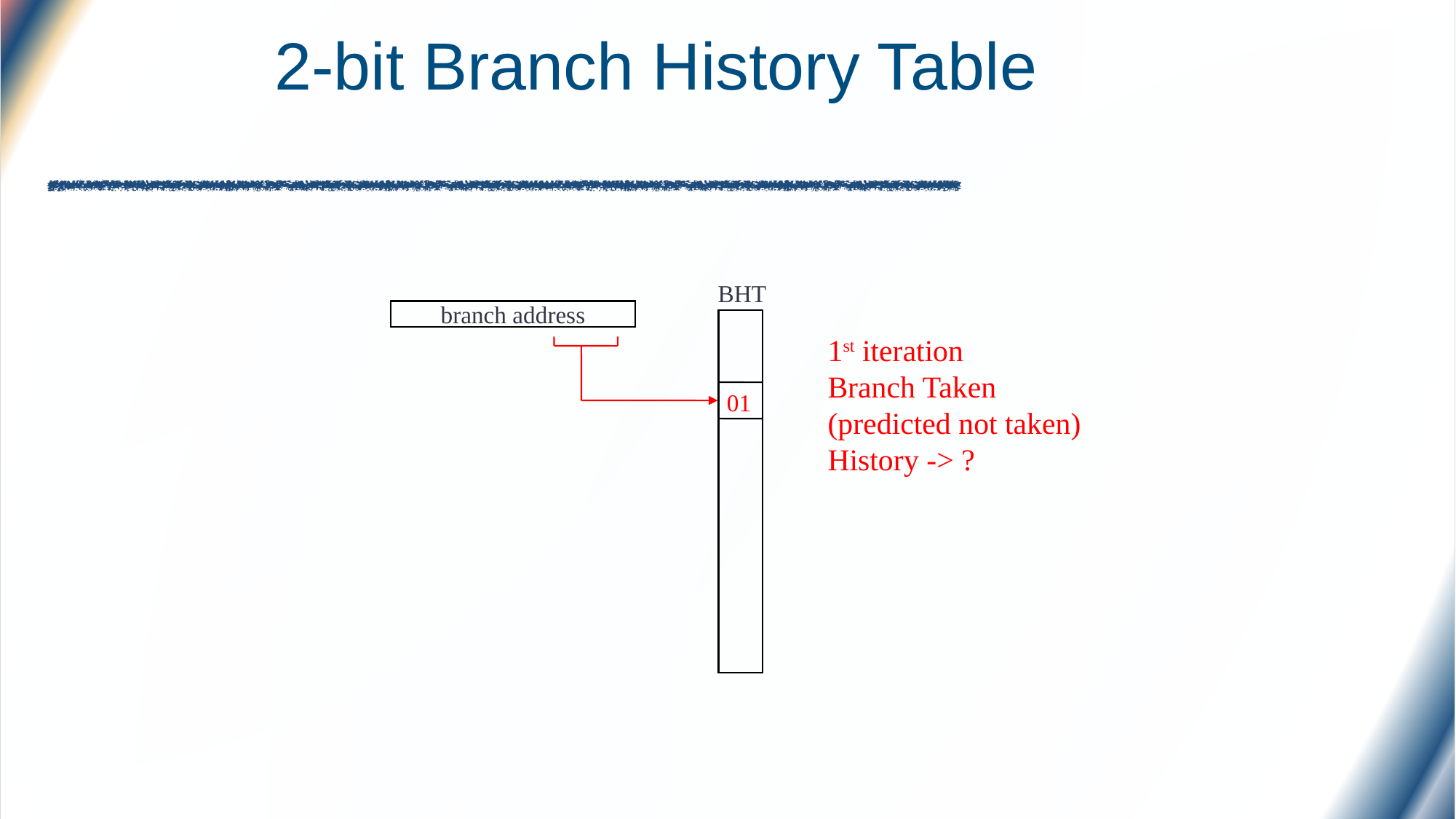

# 2-bit Branch History Table

BHT
branch address

1st iteration
Branch Taken
(predicted not taken)
History -> ?

01